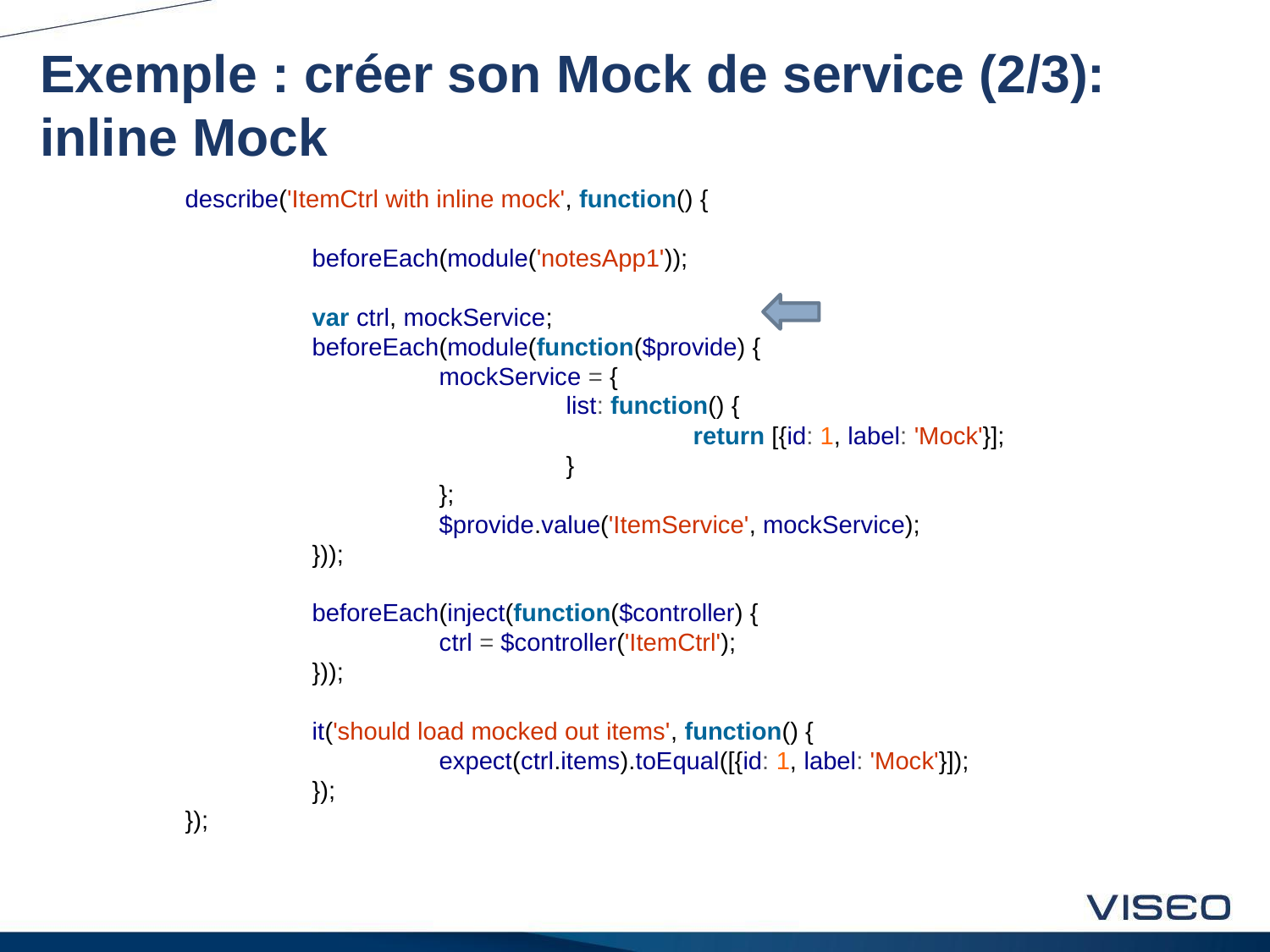

# Exemple : créer son Mock de service (2/3): inline Mock
describe('ItemCtrl with inline mock', function() {

	beforeEach(module('notesApp1'));

	var ctrl, mockService;
	beforeEach(module(function($provide) {
		mockService = {
			list: function() {
				return [{id: 1, label: 'Mock'}];
			}
		};
		$provide.value('ItemService', mockService);
	}));

	beforeEach(inject(function($controller) {
		ctrl = $controller('ItemCtrl');
	}));

	it('should load mocked out items', function() {
		expect(ctrl.items).toEqual([{id: 1, label: 'Mock'}]);
	});
});